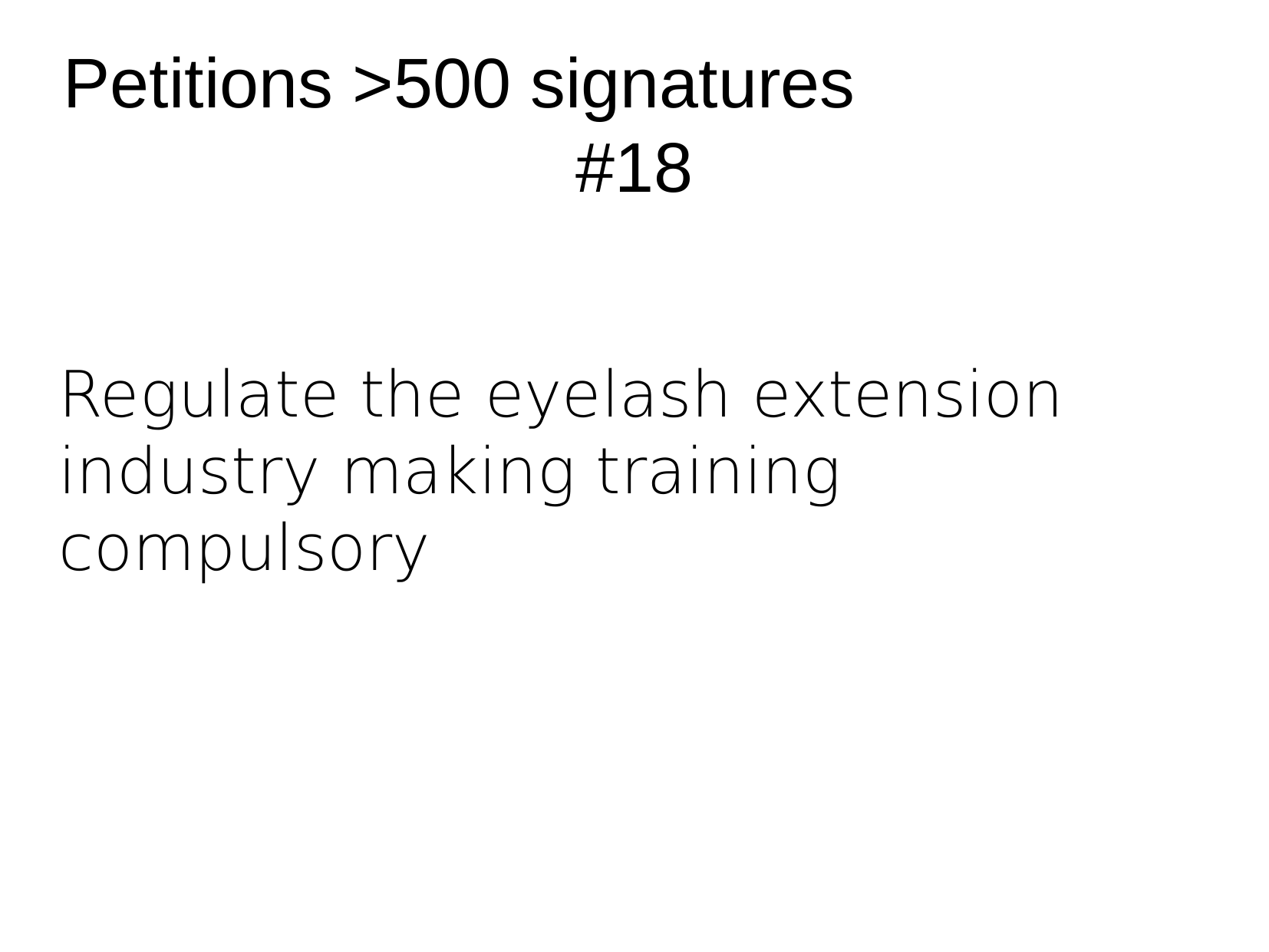

Petitions >500 signatures
#18
Regulate the eyelash extension industry making training compulsory